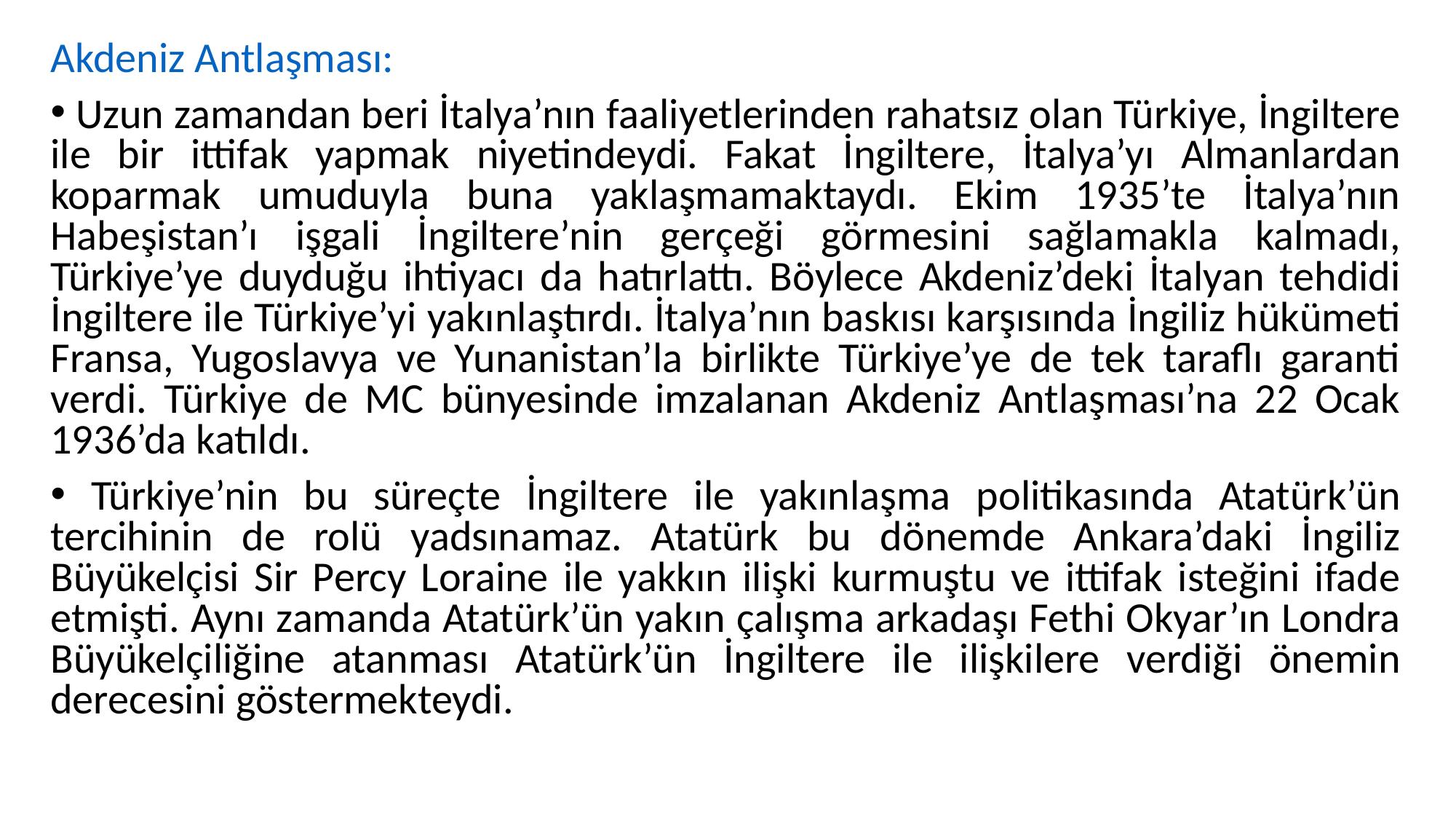

Akdeniz Antlaşması:
 Uzun zamandan beri İtalya’nın faaliyetlerinden rahatsız olan Türkiye, İngiltere ile bir ittifak yapmak niyetindeydi. Fakat İngiltere, İtalya’yı Almanlardan koparmak umuduyla buna yaklaşmamaktaydı. Ekim 1935’te İtalya’nın Habeşistan’ı işgali İngiltere’nin gerçeği görmesini sağlamakla kalmadı, Türkiye’ye duyduğu ihtiyacı da hatırlattı. Böylece Akdeniz’deki İtalyan tehdidi İngiltere ile Türkiye’yi yakınlaştırdı. İtalya’nın baskısı karşısında İngiliz hükümeti Fransa, Yugoslavya ve Yunanistan’la birlikte Türkiye’ye de tek taraflı garanti verdi. Türkiye de MC bünyesinde imzalanan Akdeniz Antlaşması’na 22 Ocak 1936’da katıldı.
 Türkiye’nin bu süreçte İngiltere ile yakınlaşma politikasında Atatürk’ün tercihinin de rolü yadsınamaz. Atatürk bu dönemde Ankara’daki İngiliz Büyükelçisi Sir Percy Loraine ile yakkın ilişki kurmuştu ve ittifak isteğini ifade etmişti. Aynı zamanda Atatürk’ün yakın çalışma arkadaşı Fethi Okyar’ın Londra Büyükelçiliğine atanması Atatürk’ün İngiltere ile ilişkilere verdiği önemin derecesini göstermekteydi.